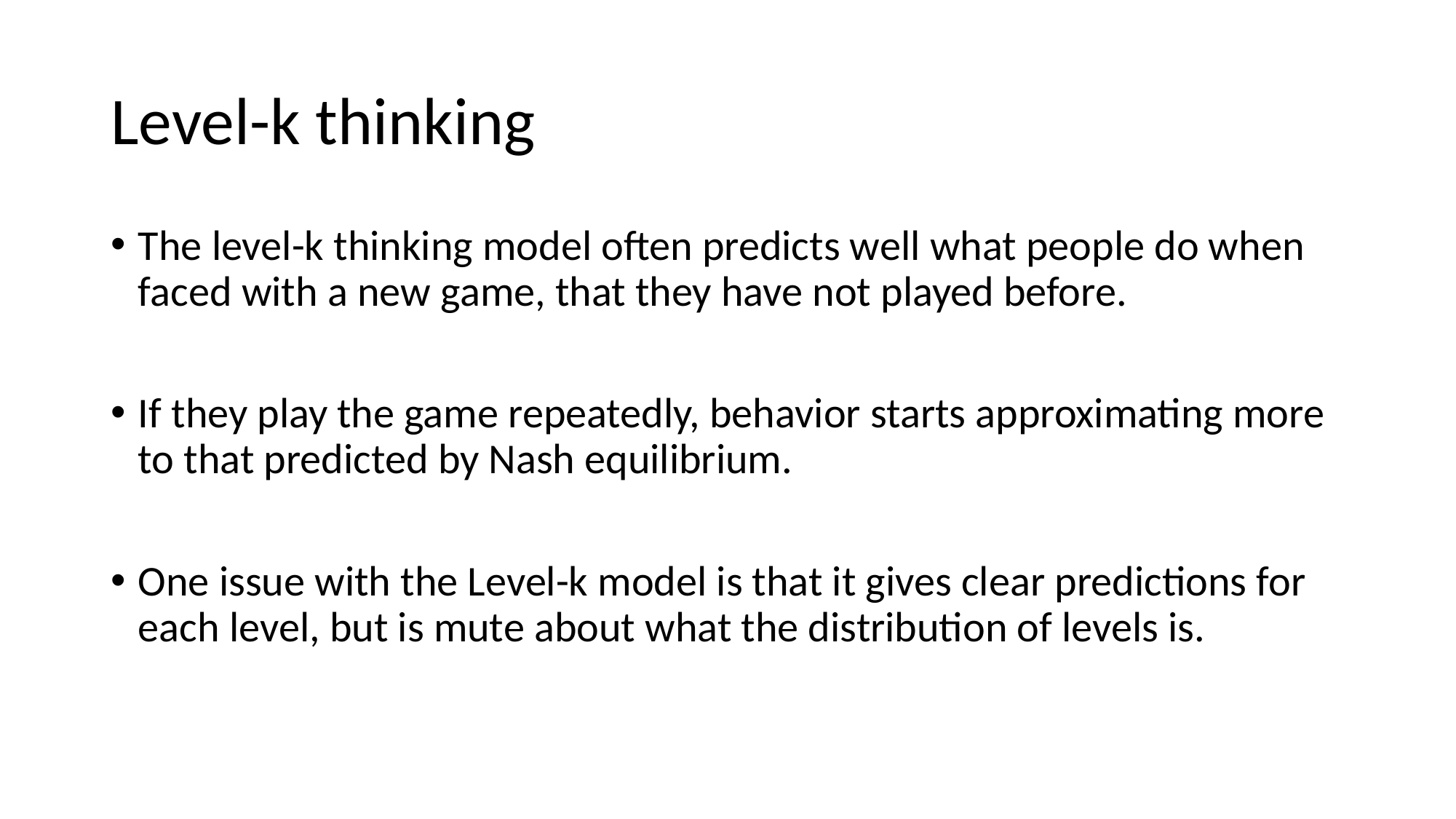

# Level-k thinking
The level-k thinking model often predicts well what people do when faced with a new game, that they have not played before.

If they play the game repeatedly, behavior starts approximating more to that predicted by Nash equilibrium.

One issue with the Level-k model is that it gives clear predictions for each level, but is mute about what the distribution of levels is.